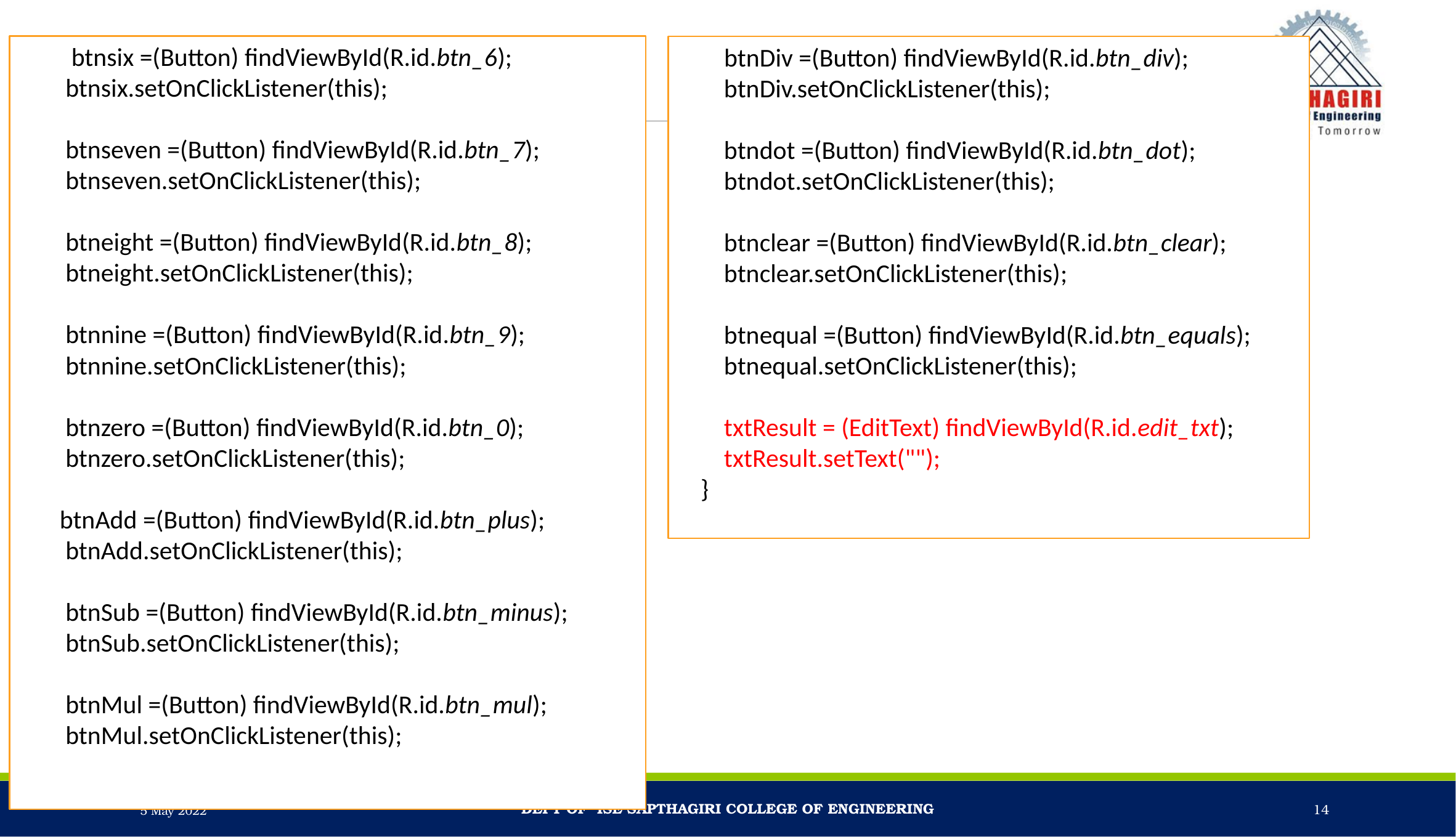

btnsix =(Button) findViewById(R.id.btn_6);
        btnsix.setOnClickListener(this);
        btnseven =(Button) findViewById(R.id.btn_7);
        btnseven.setOnClickListener(this);
        btneight =(Button) findViewById(R.id.btn_8);
        btneight.setOnClickListener(this);
        btnnine =(Button) findViewById(R.id.btn_9);
        btnnine.setOnClickListener(this);
        btnzero =(Button) findViewById(R.id.btn_0);
        btnzero.setOnClickListener(this);

       btnAdd =(Button) findViewById(R.id.btn_plus);
        btnAdd.setOnClickListener(this);
        btnSub =(Button) findViewById(R.id.btn_minus);
        btnSub.setOnClickListener(this);
        btnMul =(Button) findViewById(R.id.btn_mul);
        btnMul.setOnClickListener(this);
        btnDiv =(Button) findViewById(R.id.btn_div);
        btnDiv.setOnClickListener(this);
        btndot =(Button) findViewById(R.id.btn_dot);
        btndot.setOnClickListener(this);
        btnclear =(Button) findViewById(R.id.btn_clear);
        btnclear.setOnClickListener(this);
        btnequal =(Button) findViewById(R.id.btn_equals);
        btnequal.setOnClickListener(this);
        txtResult = (EditText) findViewById(R.id.edit_txt);
        txtResult.setText("");
    }
5 May 2022
Dept of  ISE SAPTHAGIRI COLLEGE OF ENGINEERING
14